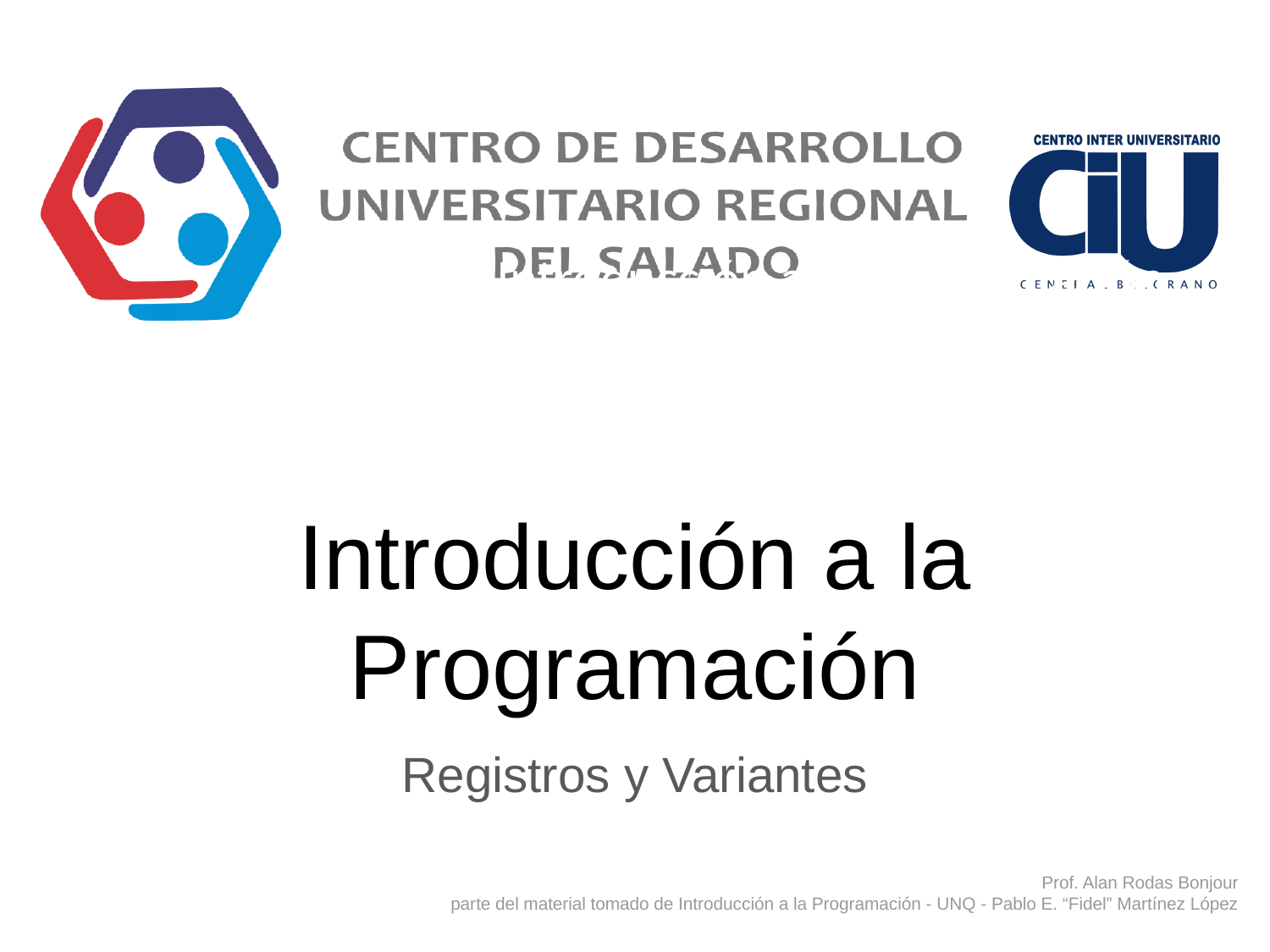

Introducción a la Programación
Clases teóricas
por Pablo E. “Fidel” Martínez López

# Introducción a la Programación
8. Registros y variantes
Registros y Variantes
Prof. Alan Rodas Bonjour
parte del material tomado de Introducción a la Programación - UNQ - Pablo E. “Fidel” Martínez López